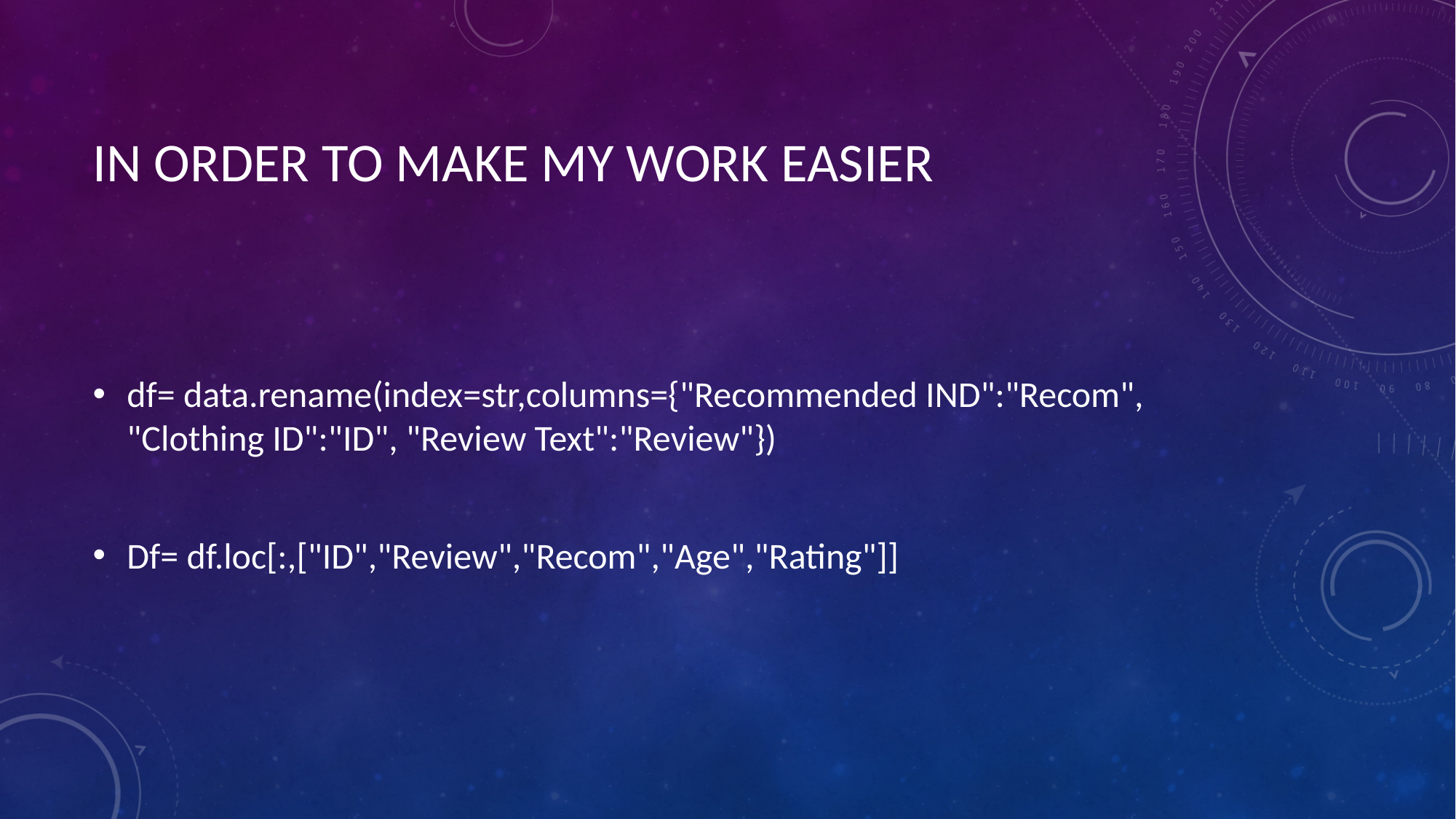

# In order to make my work easier
df= data.rename(index=str,columns={"Recommended IND":"Recom", "Clothing ID":"ID", "Review Text":"Review"})

Df= df.loc[:,["ID","Review","Recom","Age","Rating"]]